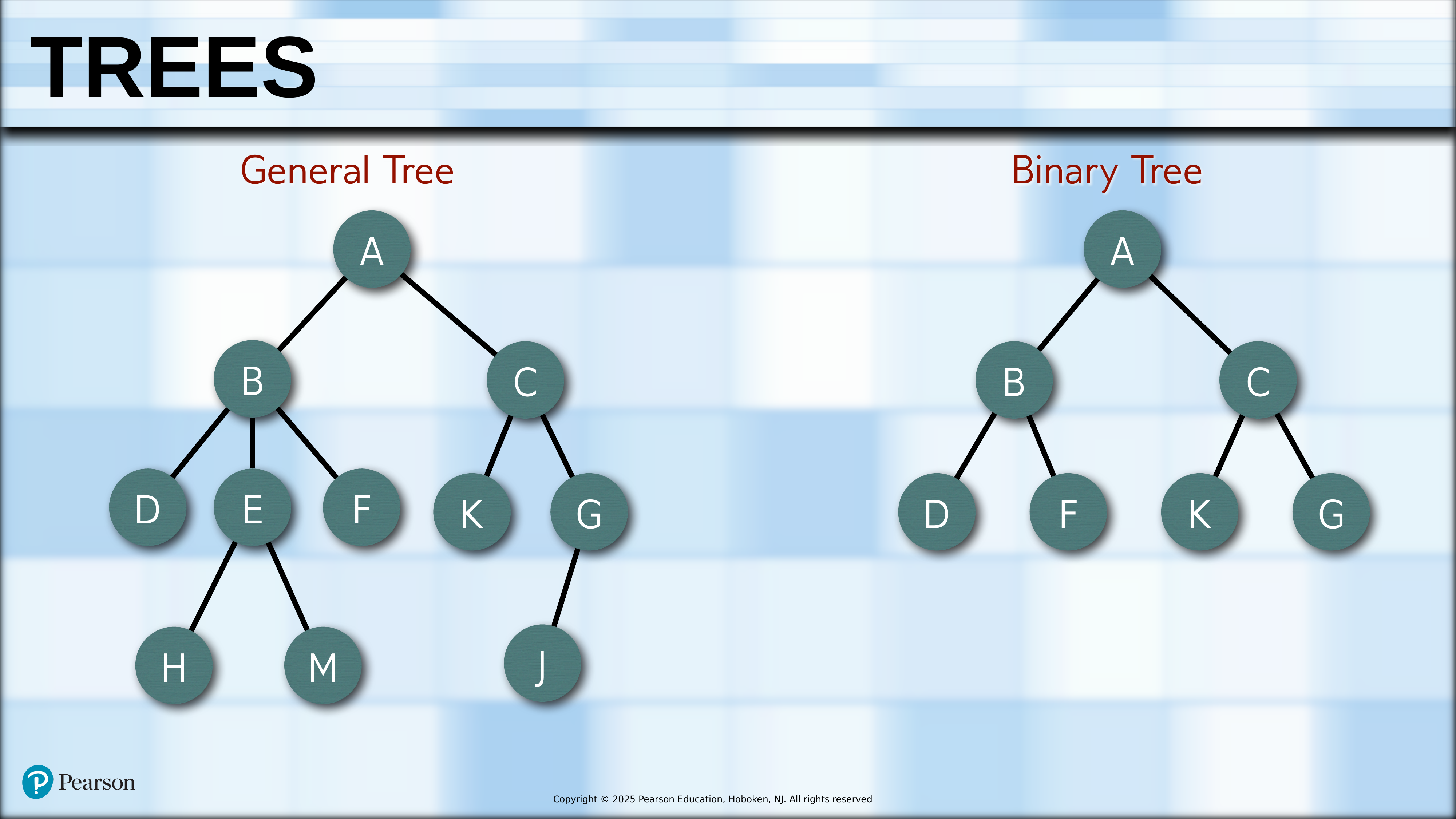

# Trees
General Tree
Binary Tree

A

A

B

C

D

F

K

G

B

C

D

E

F

K

G

J

H

M